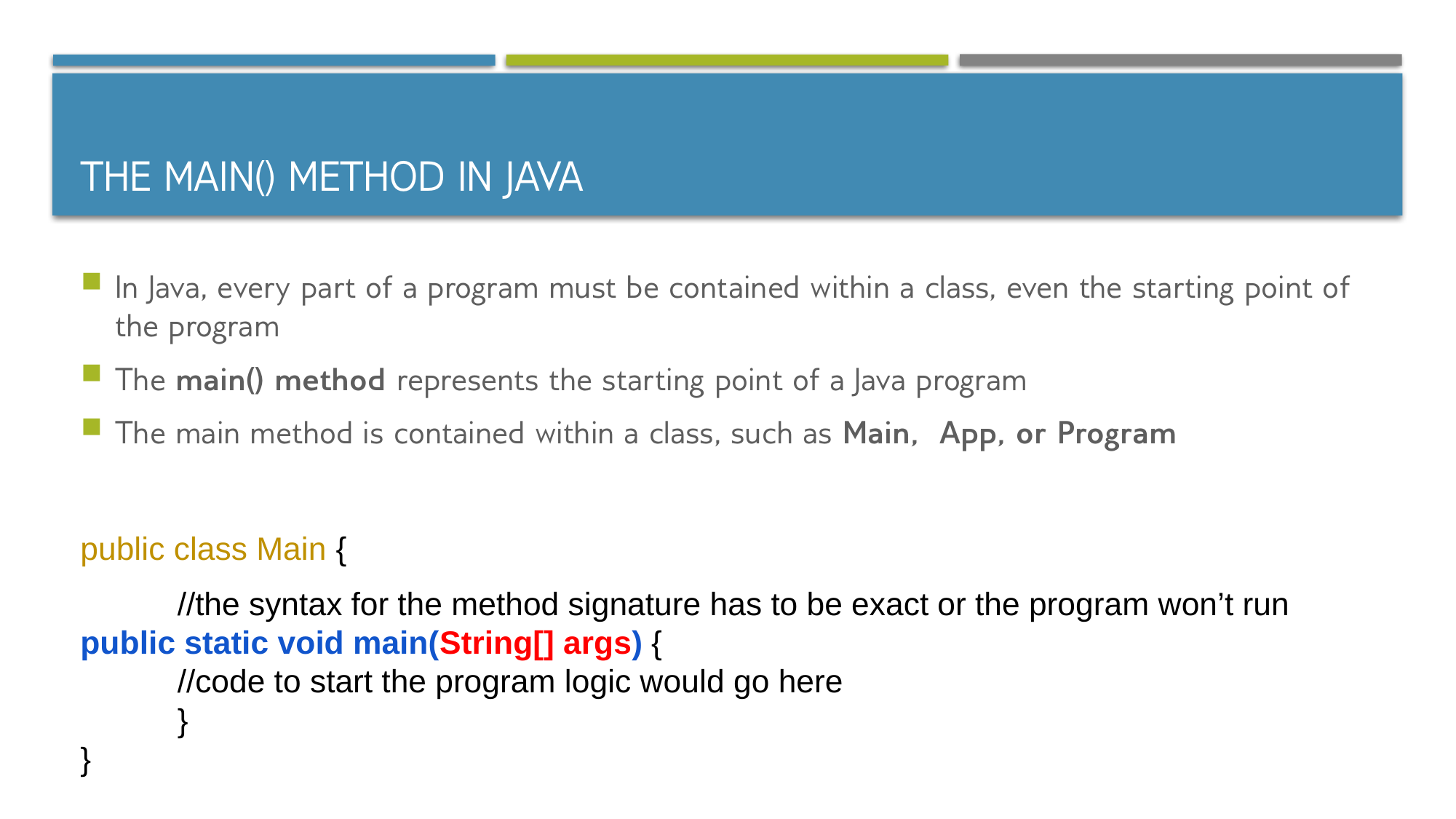

# The Main() Method in Java
In Java, every part of a program must be contained within a class, even the starting point of the program
The main() method represents the starting point of a Java program
The main method is contained within a class, such as Main,  App, or Program

public class Main {
	//the syntax for the method signature has to be exact or the program won’t run 	public static void main(String[] args) {
		//code to start the program logic would go here
	}
}